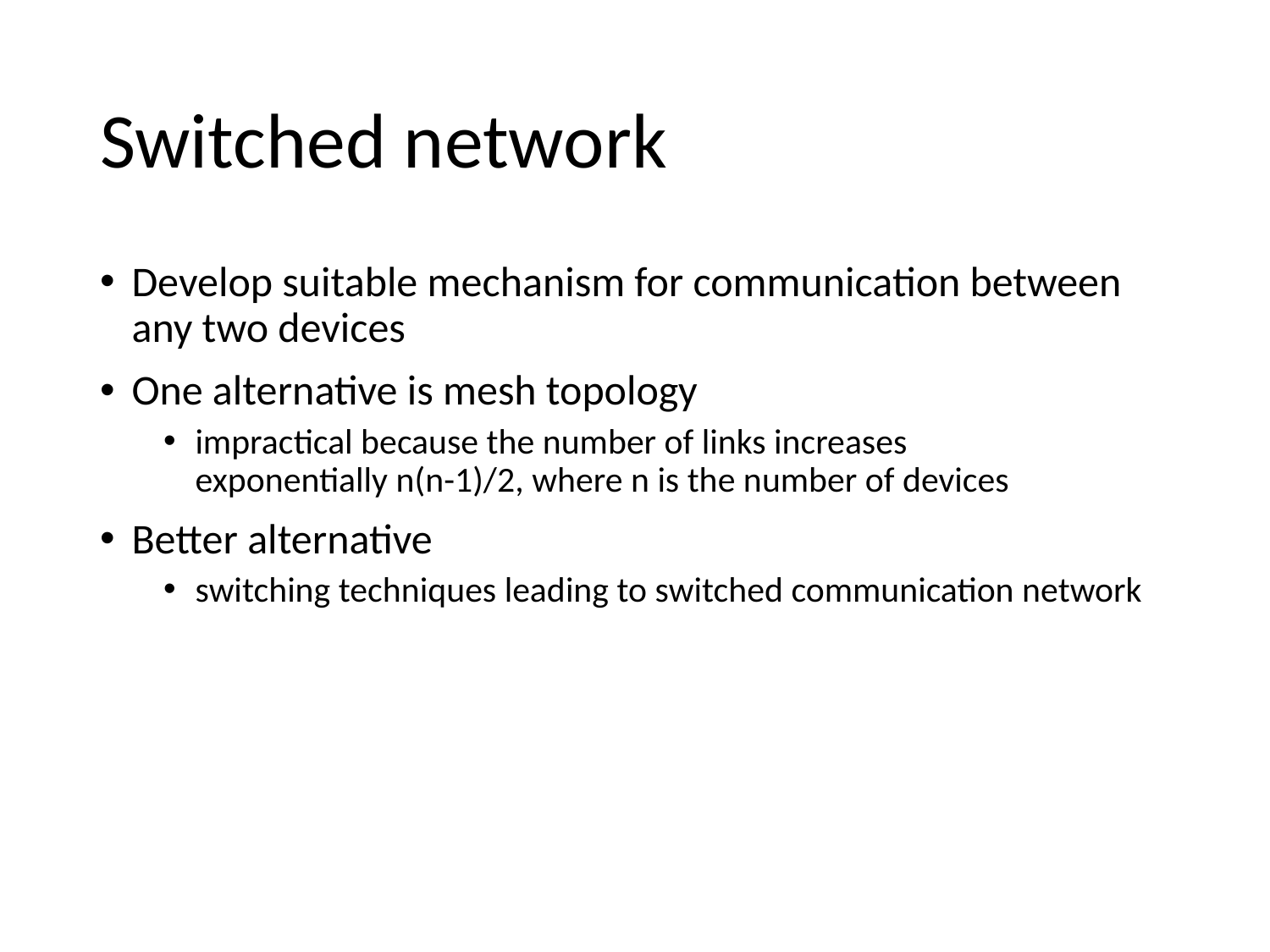

# Switched network
Develop suitable mechanism for communication between any two devices
One alternative is mesh topology
impractical because the number of links increases
exponentially n(n-1)/2, where n is the number of devices
Better alternative
switching techniques leading to switched communication network